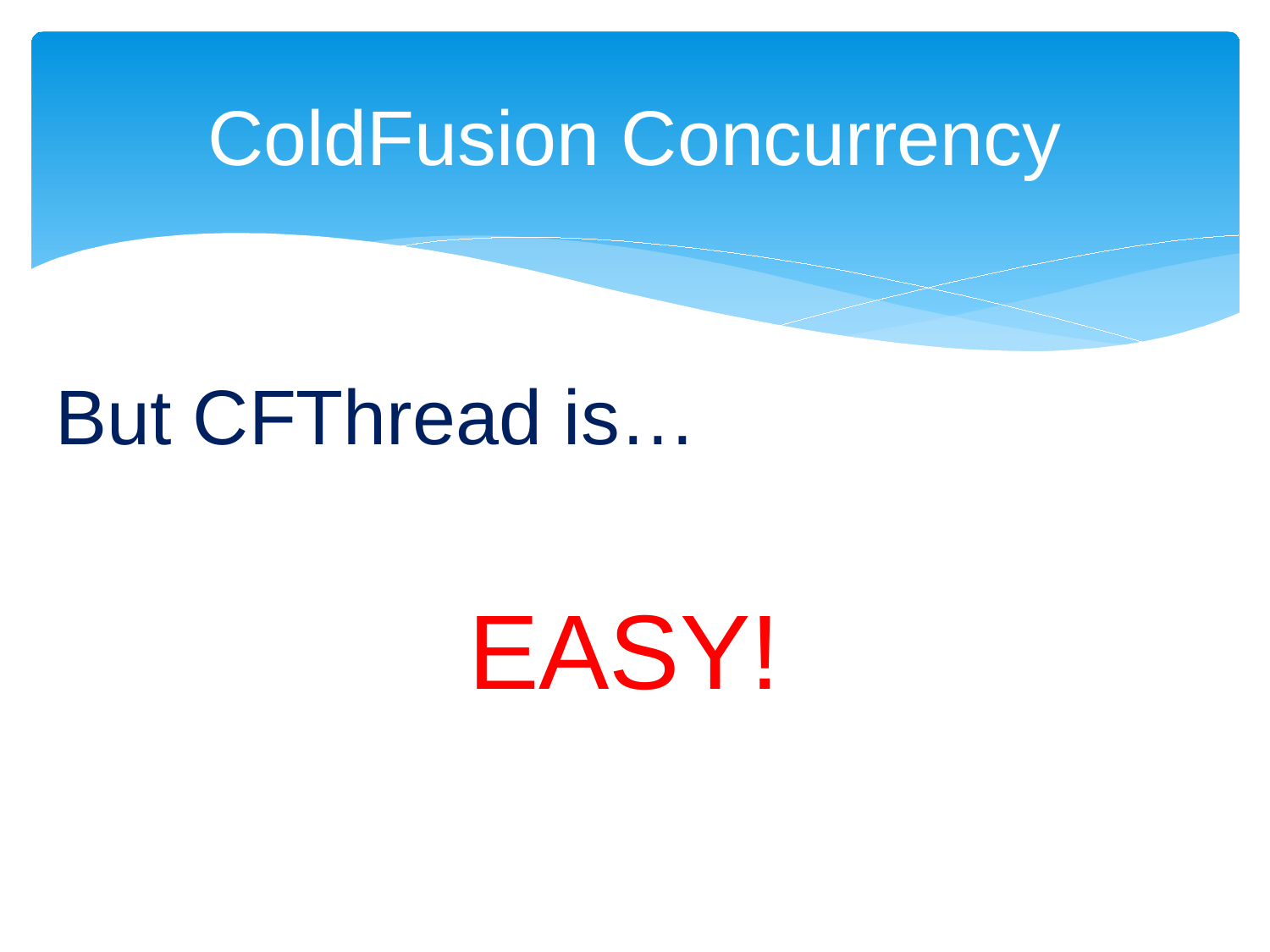

# ColdFusion Concurrency
But CFThread is…
EASY!